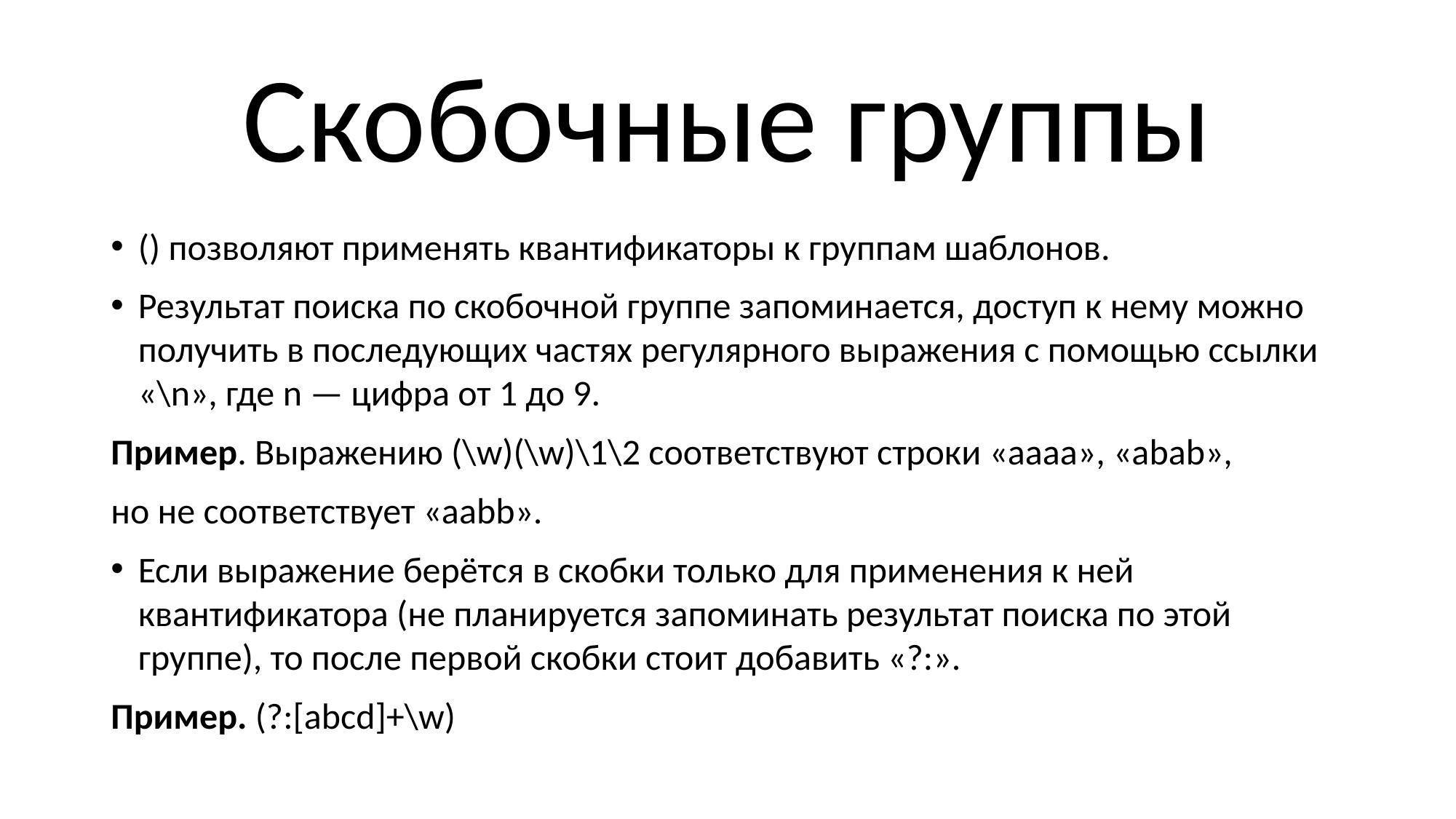

# Скобочные группы
() позволяют применять квантификаторы к группам шаблонов.
Результат поиска по скобочной группе запоминается, доступ к нему можно получить в последующих частях регулярного выражения с помощью ссылки «\n», где n — цифра от 1 до 9.
Пример. Выражению (\w)(\w)\1\2 соответствуют строки «aaaa», «abab»,
но не соответствует «aabb».
Если выражение берётся в скобки только для применения к ней квантификатора (не планируется запоминать результат поиска по этой группе), то после первой скобки стоит добавить «?:».
Пример. (?:[abcd]+\w)